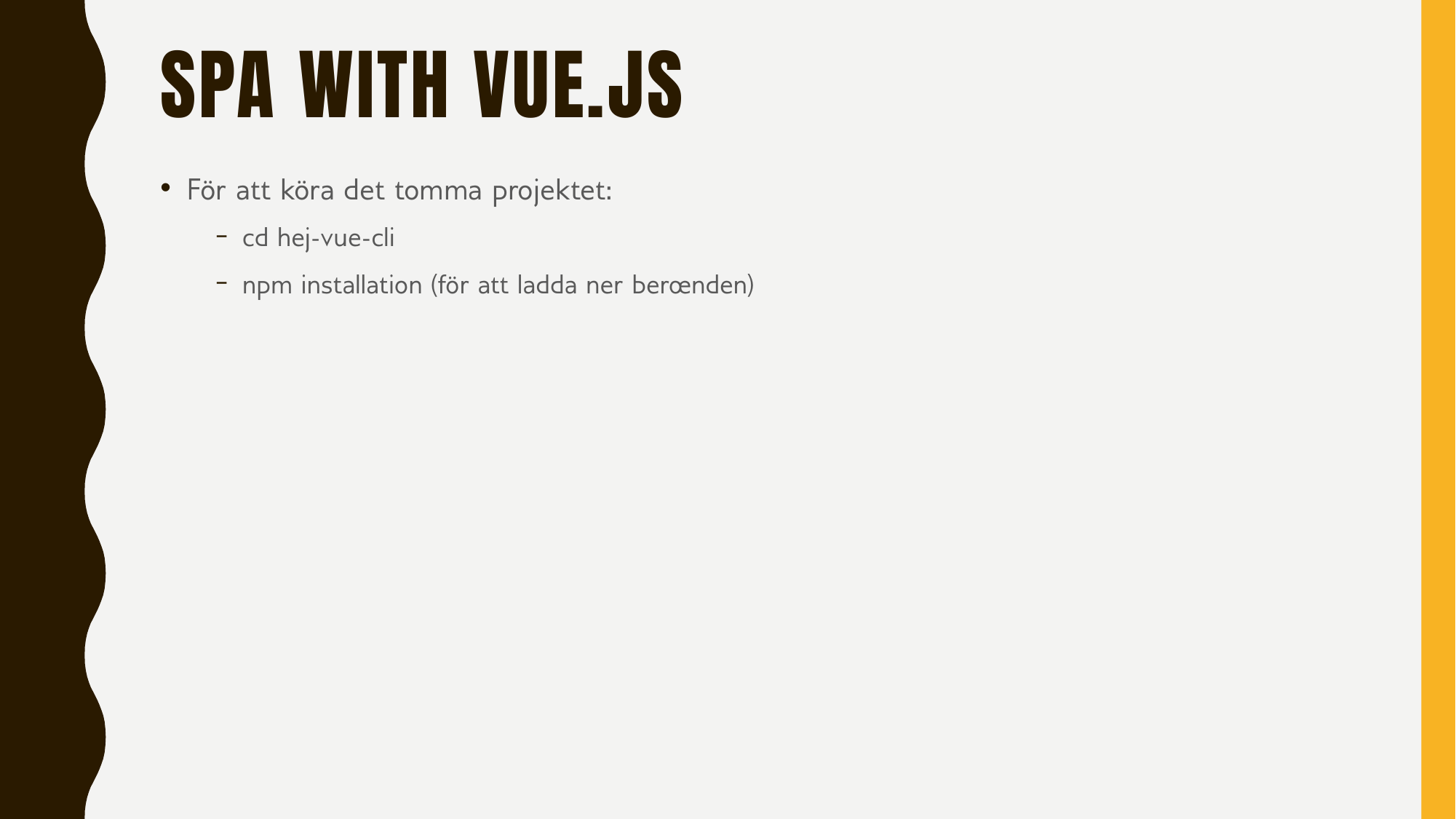

# SPA with VUE.js
För att köra det tomma projektet:
cd hej-vue-cli
npm installation (för att ladda ner beroenden)